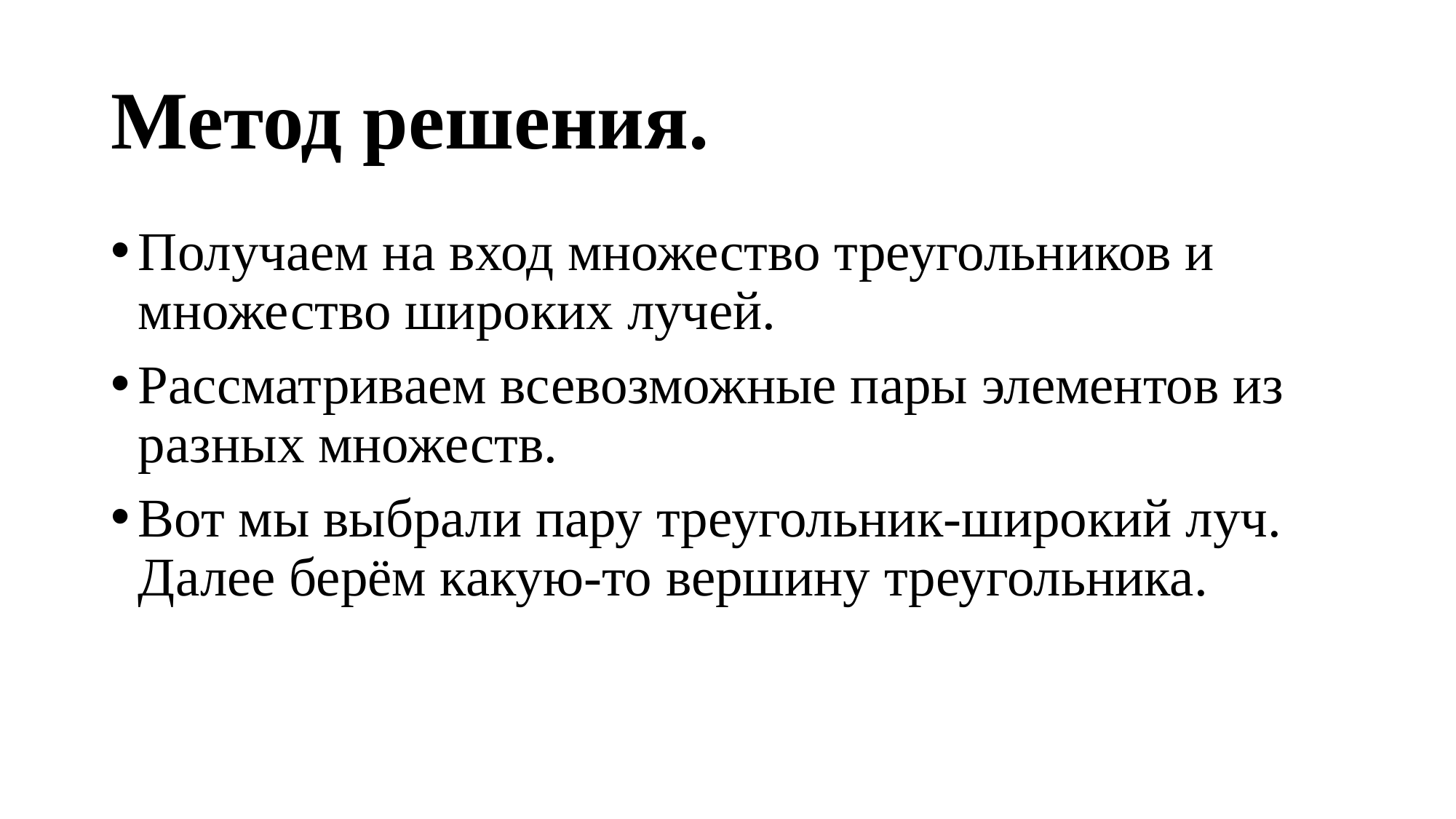

# Метод решения.
Получаем на вход множество треугольников и множество широких лучей.
Рассматриваем всевозможные пары элементов из разных множеств.
Вот мы выбрали пару треугольник-широкий луч. Далее берём какую-то вершину треугольника.